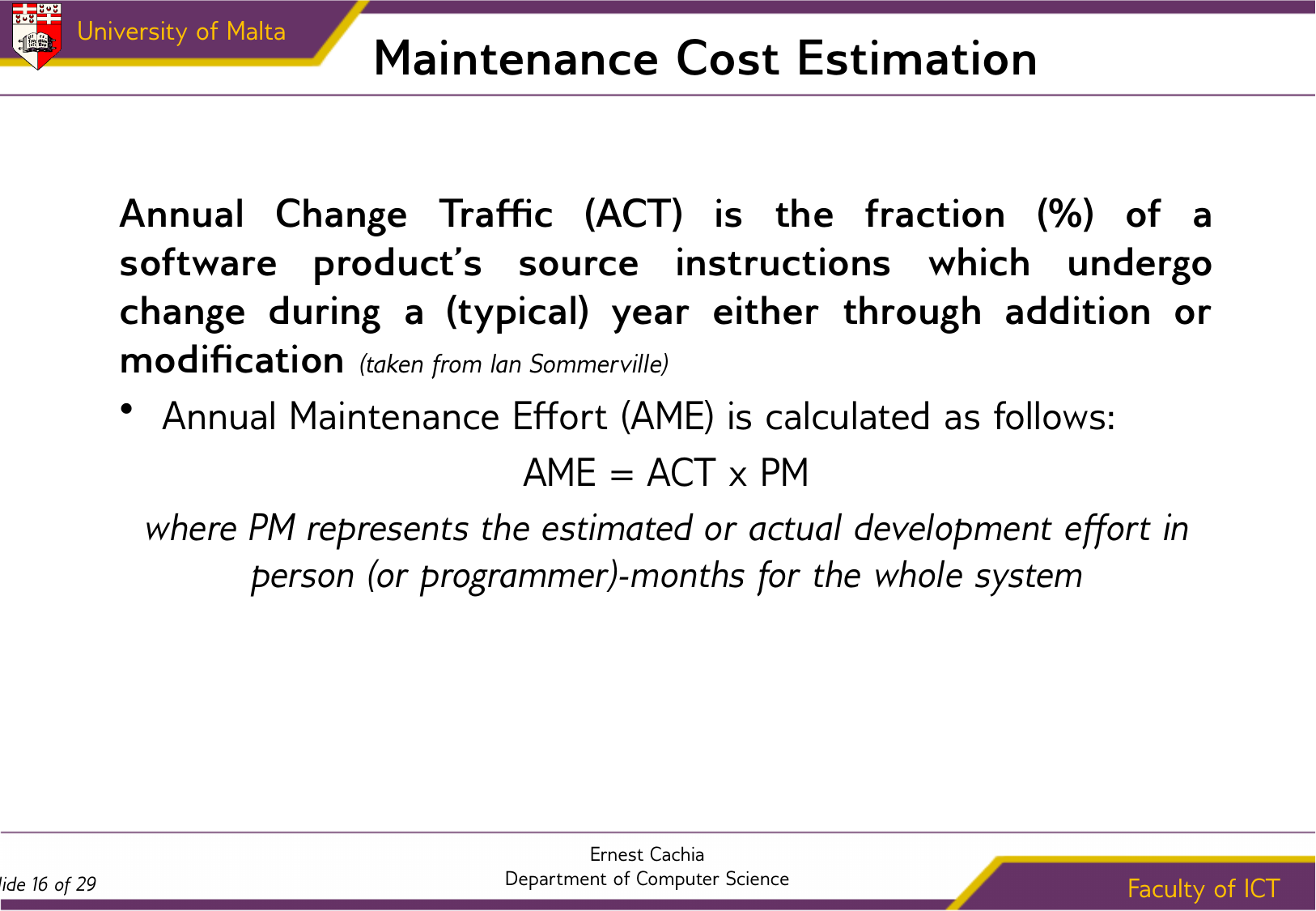

# Maintenance Cost Estimation
Annual Change Traffic (ACT) is the fraction (%) of a software product’s source instructions which undergo change during a (typical) year either through addition or modification (taken from Ian Sommerville)
Annual Maintenance Effort (AME) is calculated as follows:
AME = ACT x PM
where PM represents the estimated or actual development effort in person (or programmer)-months for the whole system
Ernest Cachia
Department of Computer Science
Faculty of ICT